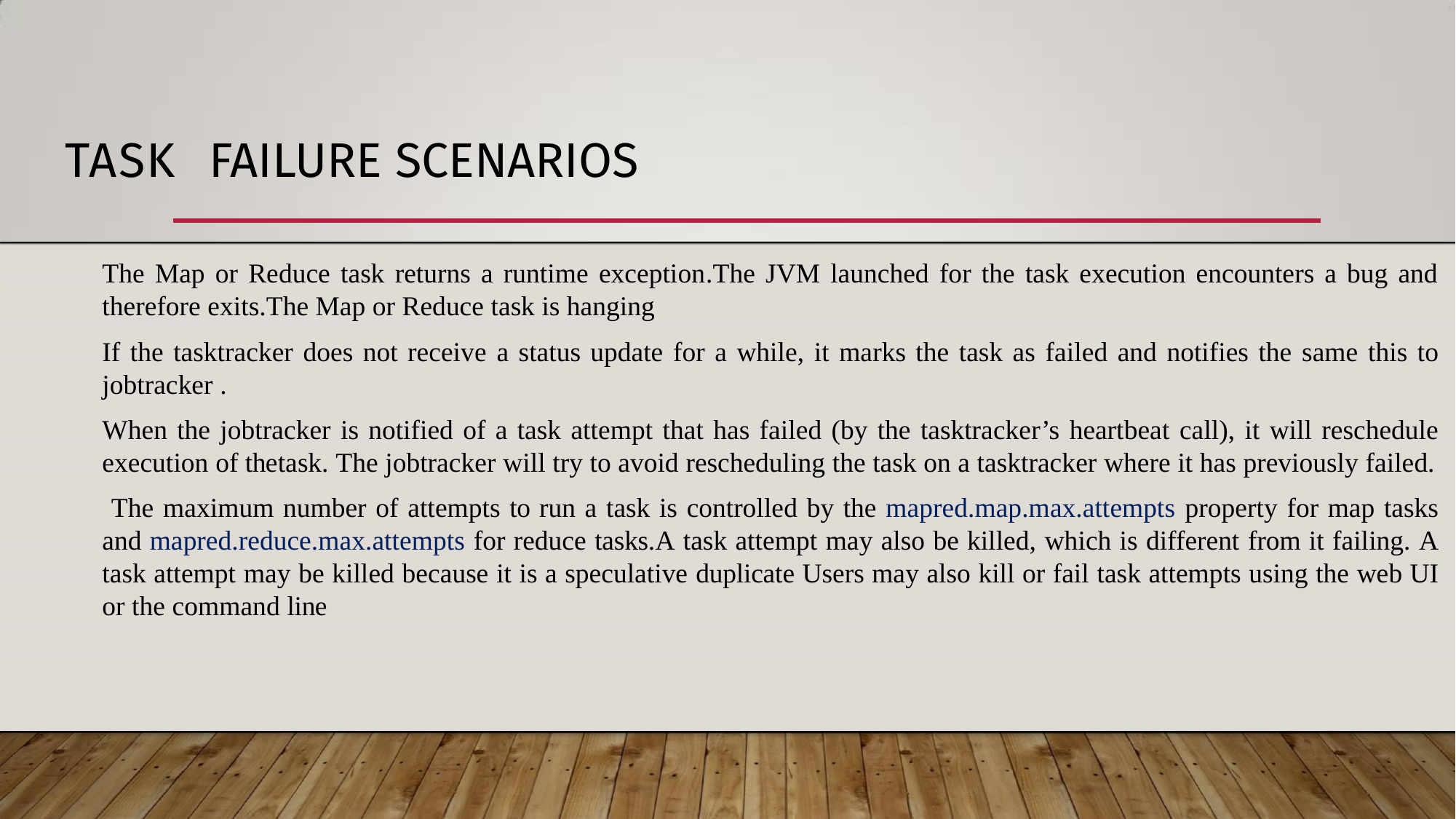

The Map or Reduce task returns a runtime exception.The JVM launched for the task execution encounters a bug and therefore exits.The Map or Reduce task is hanging
If the tasktracker does not receive a status update for a while, it marks the task as failed and notifies the same this to jobtracker .
When the jobtracker is notified of a task attempt that has failed (by the tasktracker’s heartbeat call), it will reschedule execution of thetask. The jobtracker will try to avoid rescheduling the task on a tasktracker where it has previously failed.
 The maximum number of attempts to run a task is controlled by the mapred.map.max.attempts property for map tasks and mapred.reduce.max.attempts for reduce tasks.A task attempt may also be killed, which is different from it failing. A task attempt may be killed because it is a speculative duplicate Users may also kill or fail task attempts using the web UI or the command line
# TASK	FAILURE SCENARIOS